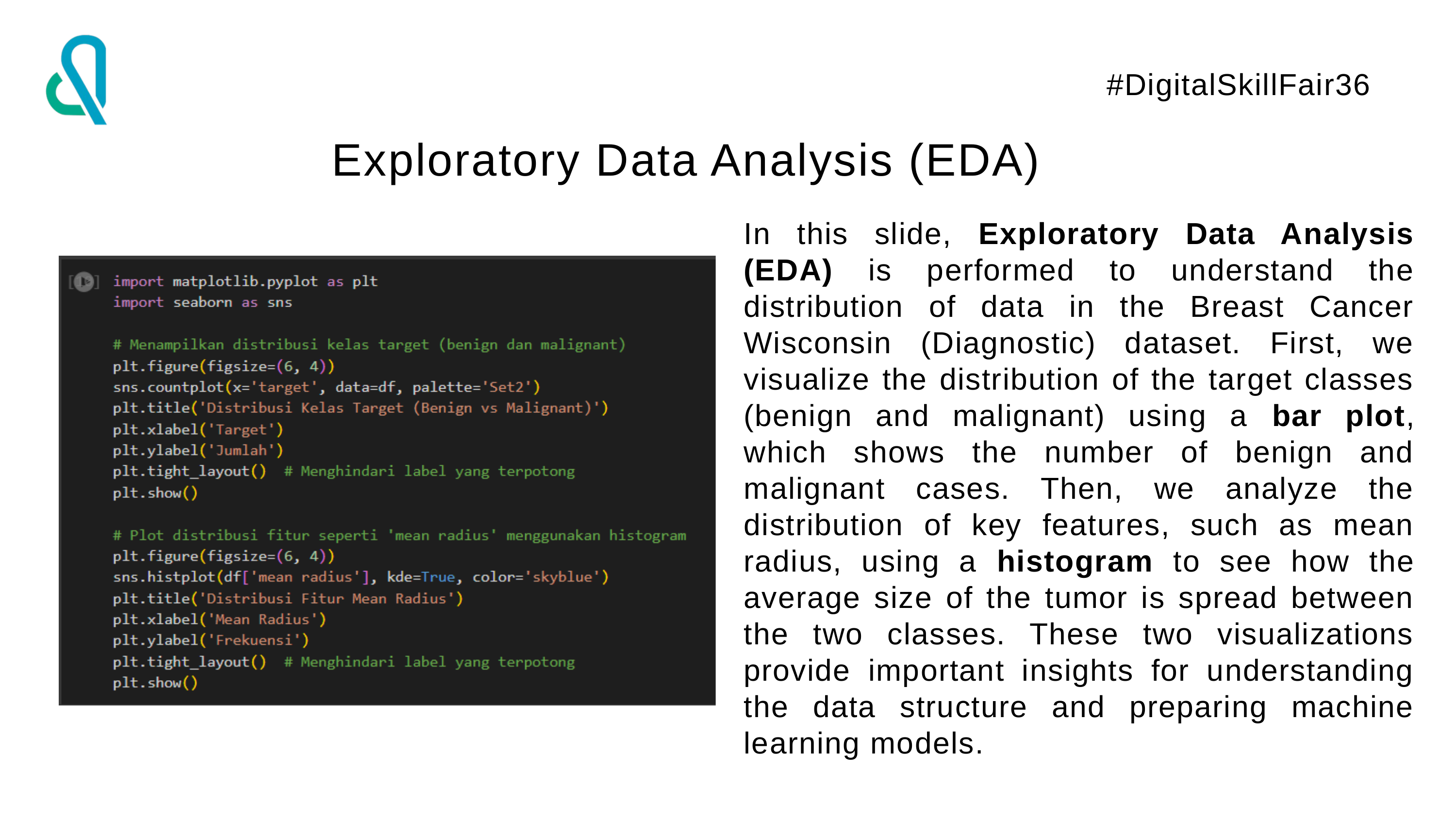

#DigitalSkillFair36
Exploratory Data Analysis (EDA)
In this slide, Exploratory Data Analysis (EDA) is performed to understand the distribution of data in the Breast Cancer Wisconsin (Diagnostic) dataset. First, we visualize the distribution of the target classes (benign and malignant) using a bar plot, which shows the number of benign and malignant cases. Then, we analyze the distribution of key features, such as mean radius, using a histogram to see how the average size of the tumor is spread between the two classes. These two visualizations provide important insights for understanding the data structure and preparing machine learning models.